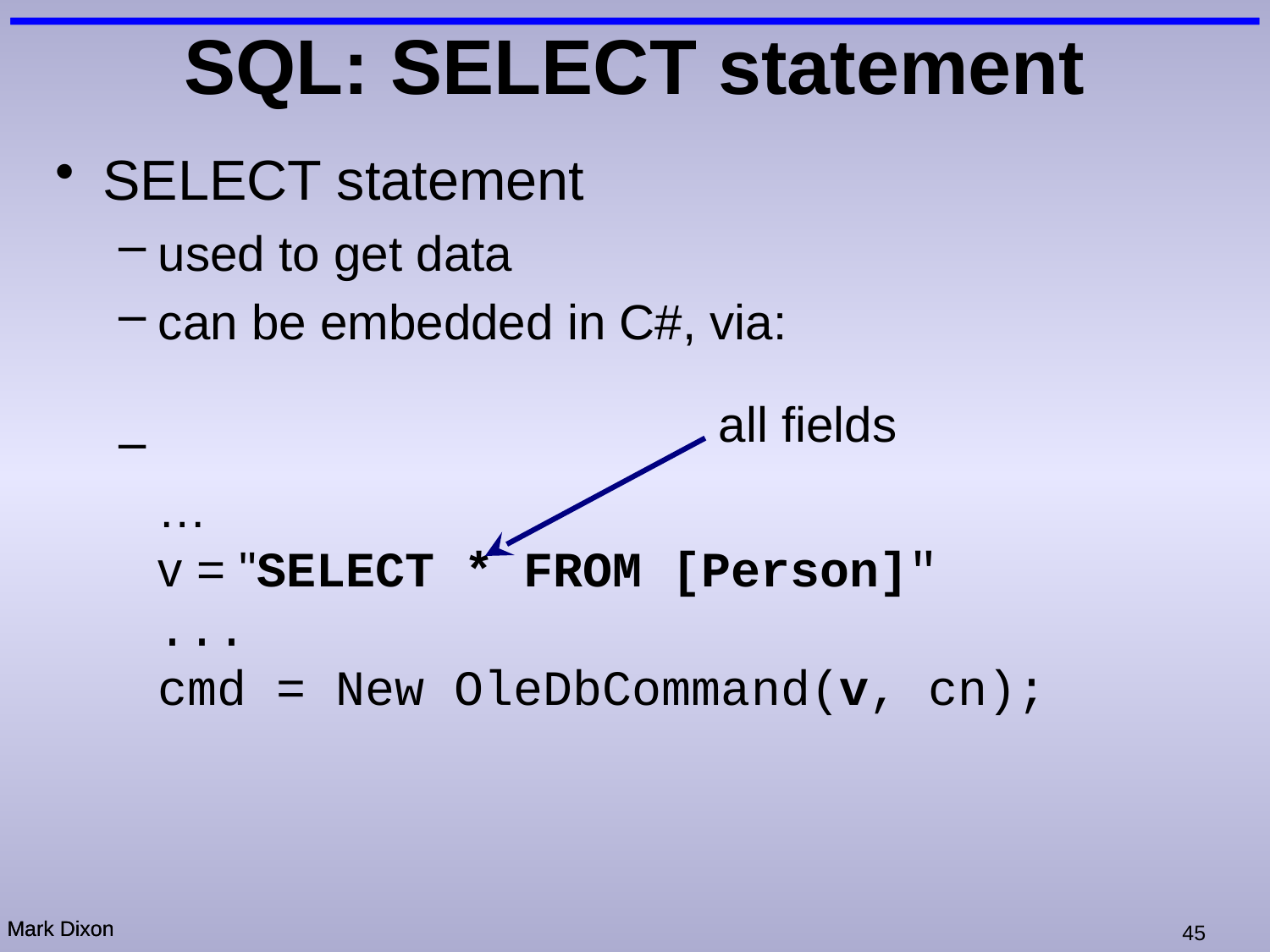

# SQL: SELECT statement
SELECT statement
used to get data
can be embedded in C#, via:
…
v = "SELECT * FROM [Person]"
...
cmd = New OleDbCommand(v, cn);
all fields